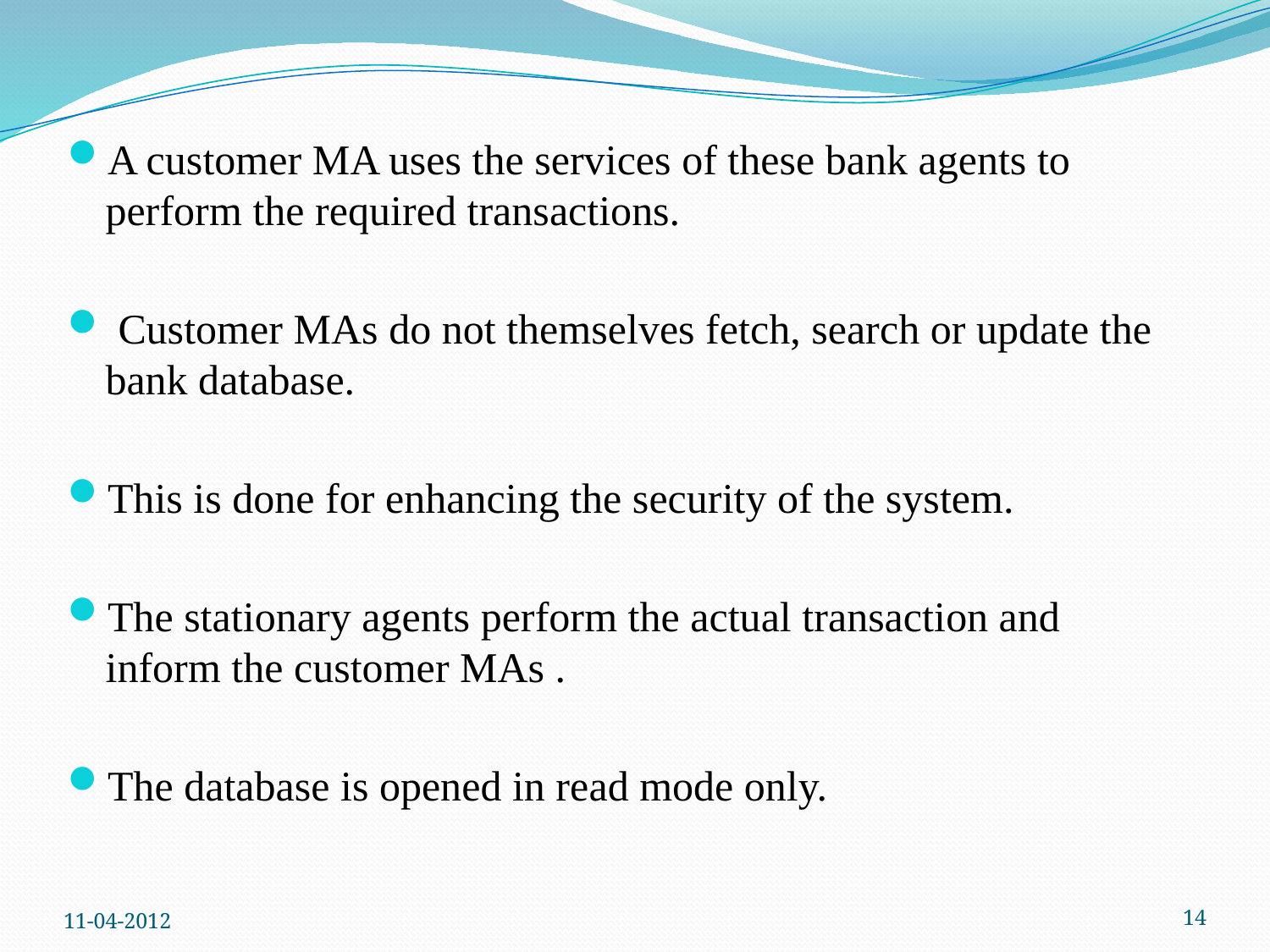

A customer MA uses the services of these bank agents to perform the required transactions.

 Customer MAs do not themselves fetch, search or update the bank database.

This is done for enhancing the security of the system.

The stationary agents perform the actual transaction and inform the customer MAs .

The database is opened in read mode only.
11-04-2012
14